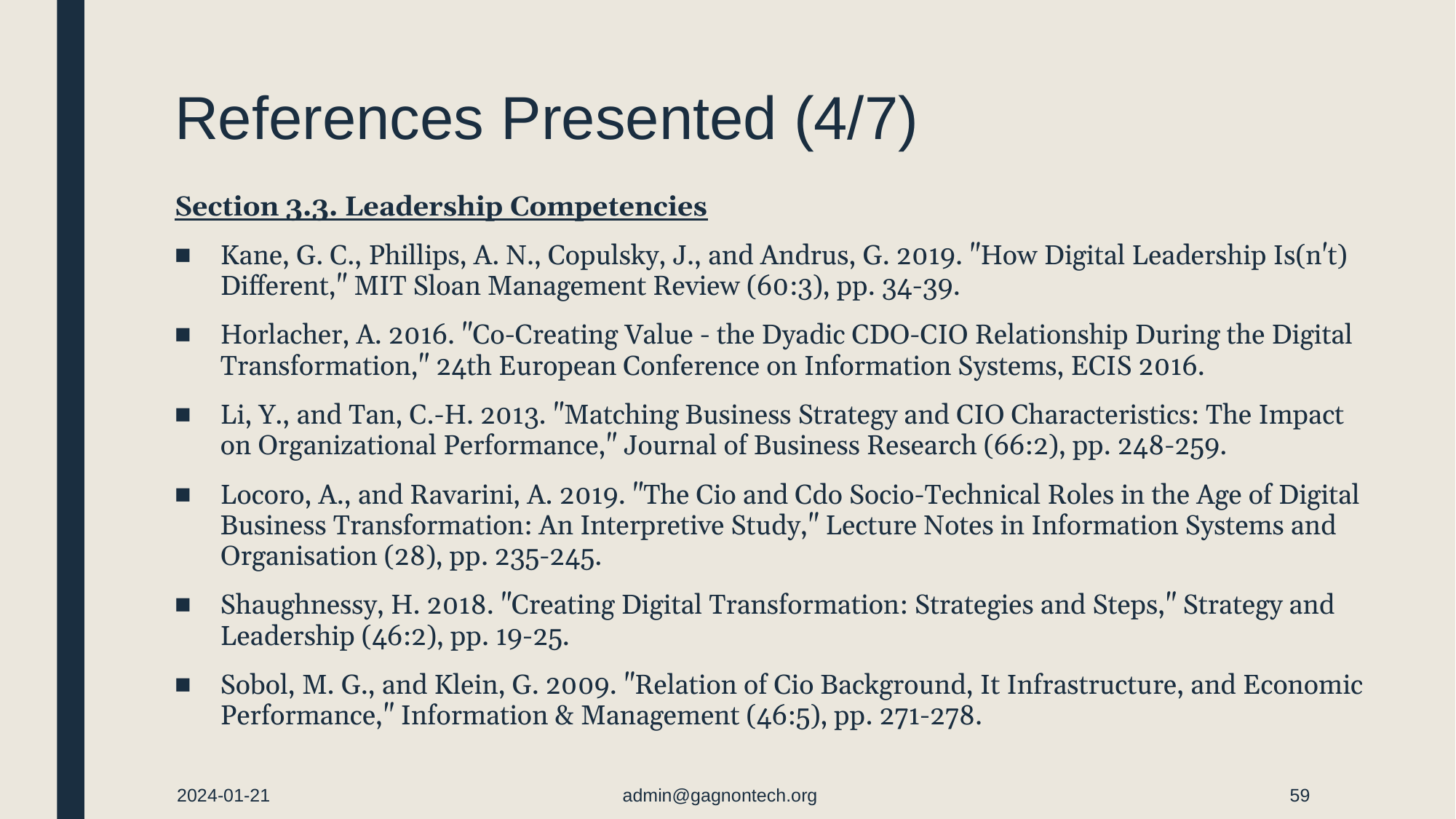

# References Presented (4/7)
Section 3.3. Leadership Competencies
Kane, G. C., Phillips, A. N., Copulsky, J., and Andrus, G. 2019. "How Digital Leadership Is(n't) Different," MIT Sloan Management Review (60:3), pp. 34-39.
Horlacher, A. 2016. "Co-Creating Value - the Dyadic CDO-CIO Relationship During the Digital Transformation," 24th European Conference on Information Systems, ECIS 2016.
Li, Y., and Tan, C.-H. 2013. "Matching Business Strategy and CIO Characteristics: The Impact on Organizational Performance," Journal of Business Research (66:2), pp. 248-259.
Locoro, A., and Ravarini, A. 2019. "The Cio and Cdo Socio-Technical Roles in the Age of Digital Business Transformation: An Interpretive Study," Lecture Notes in Information Systems and Organisation (28), pp. 235-245.
Shaughnessy, H. 2018. "Creating Digital Transformation: Strategies and Steps," Strategy and Leadership (46:2), pp. 19-25.
Sobol, M. G., and Klein, G. 2009. "Relation of Cio Background, It Infrastructure, and Economic Performance," Information & Management (46:5), pp. 271-278.
2024-01-21
admin@gagnontech.org
59